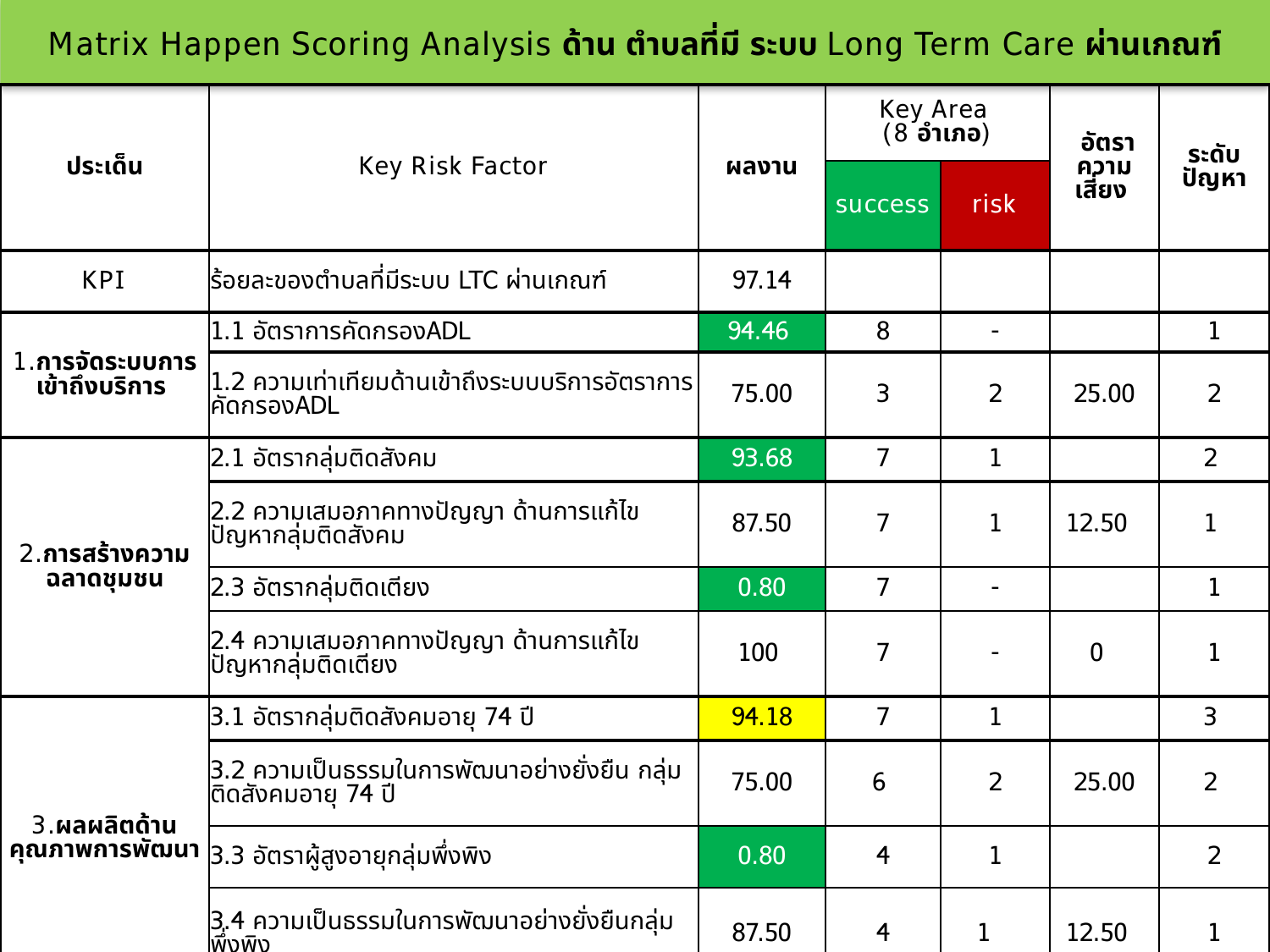

Matrix Happen Scoring Analysis ด้าน ตำบลที่มี ระบบ Long Term Care ผ่านเกณฑ์
| ประเด็น | Key Risk Factor | ผลงาน | Key Area (8 อำเภอ) |  | อัตราความเสี่ยง | ระดับปัญหา |
| --- | --- | --- | --- | --- | --- | --- |
|  |  |  | success | risk |  |  |
| KPI | ร้อยละของตำบลที่มีระบบ LTC ผ่านเกณฑ์ | 97.14 |  |  |  |  |
| 1.การจัดระบบการเข้าถึงบริการ | 1.1 อัตราการคัดกรองADL | 94.46 | 8 | - |  | 1 |
|  | 1.2 ความเท่าเทียมด้านเข้าถึงระบบบริการอัตราการคัดกรองADL | 75.00 | 3 | 2 | 25.00 | 2 |
| 2.การสร้างความฉลาดชุมชน | 2.1 อัตรากลุ่มติดสังคม | 93.68 | 7 | 1 |  | 2 |
|  | 2.2 ความเสมอภาคทางปัญญา ด้านการแก้ไขปัญหากลุ่มติดสังคม | 87.50 | 7 | 1 | 12.50 | 1 |
|  | 2.3 อัตรากลุ่มติดเตียง | 0.80 | 7 | - |  | 1 |
|  | 2.4 ความเสมอภาคทางปัญญา ด้านการแก้ไขปัญหากลุ่มติดเตียง | 100 | 7 | - | 0 | 1 |
| 3.ผลผลิตด้านคุณภาพการพัฒนา | 3.1 อัตรากลุ่มติดสังคมอายุ 74 ปี | 94.18 | 7 | 1 |  | 3 |
|  | 3.2 ความเป็นธรรมในการพัฒนาอย่างยั่งยืน กลุ่มติดสังคมอายุ 74 ปี | 75.00 | 6 | 2 | 25.00 | 2 |
|  | 3.3 อัตราผู้สูงอายุกลุ่มพึ่งพิง | 0.80 | 4 | 1 |  | 2 |
|  | 3.4 ความเป็นธรรมในการพัฒนาอย่างยั่งยืนกลุ่มพึ่งพิง | 87.50 | 4 | 1 | 12.50 | 1 |